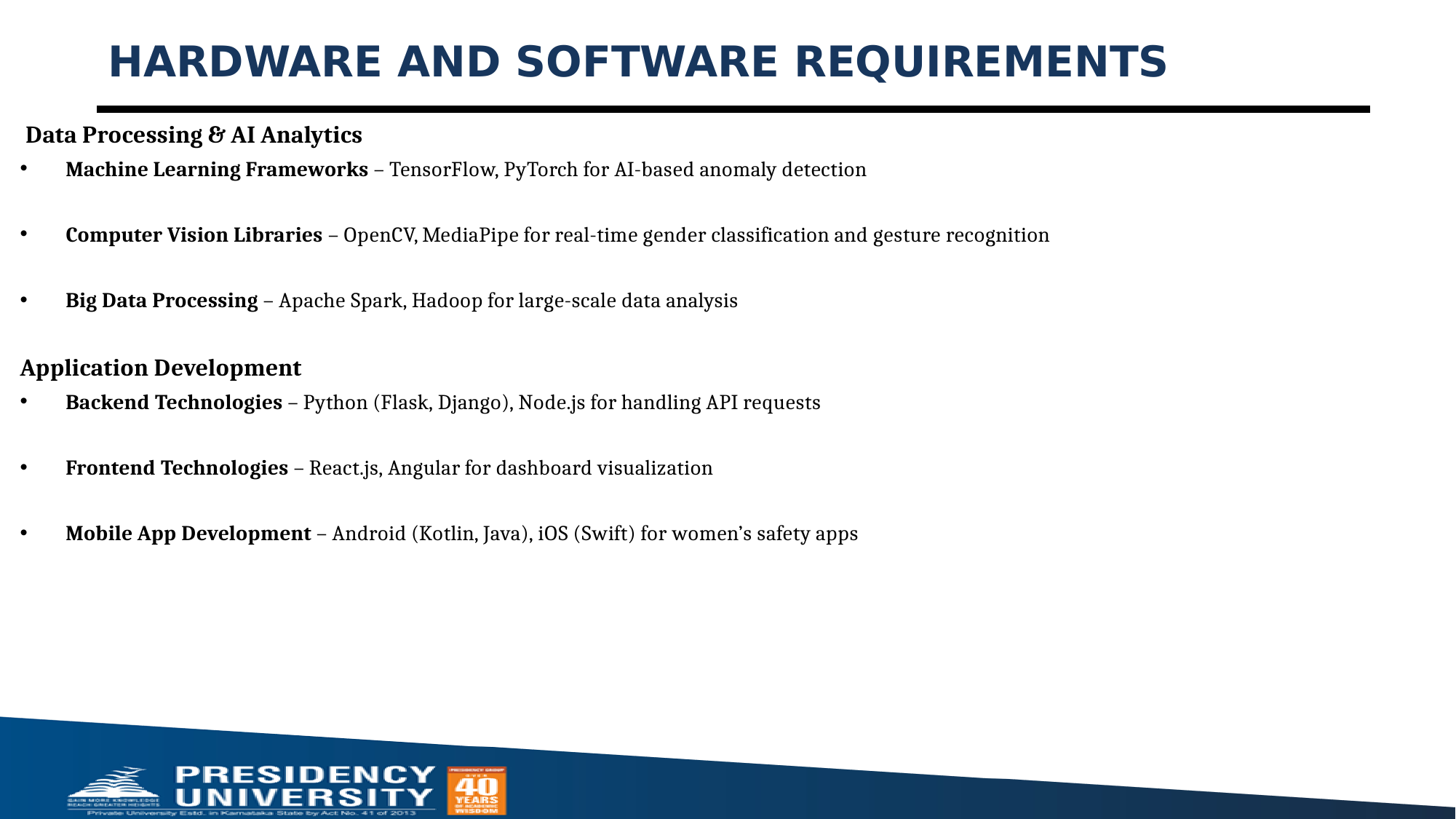

# HARDWARE AND SOFTWARE REQUIREMENTS
 Data Processing & AI Analytics
Machine Learning Frameworks – TensorFlow, PyTorch for AI-based anomaly detection

Computer Vision Libraries – OpenCV, MediaPipe for real-time gender classification and gesture recognition

Big Data Processing – Apache Spark, Hadoop for large-scale data analysis

Application Development
Backend Technologies – Python (Flask, Django), Node.js for handling API requests

Frontend Technologies – React.js, Angular for dashboard visualization

Mobile App Development – Android (Kotlin, Java), iOS (Swift) for women’s safety apps